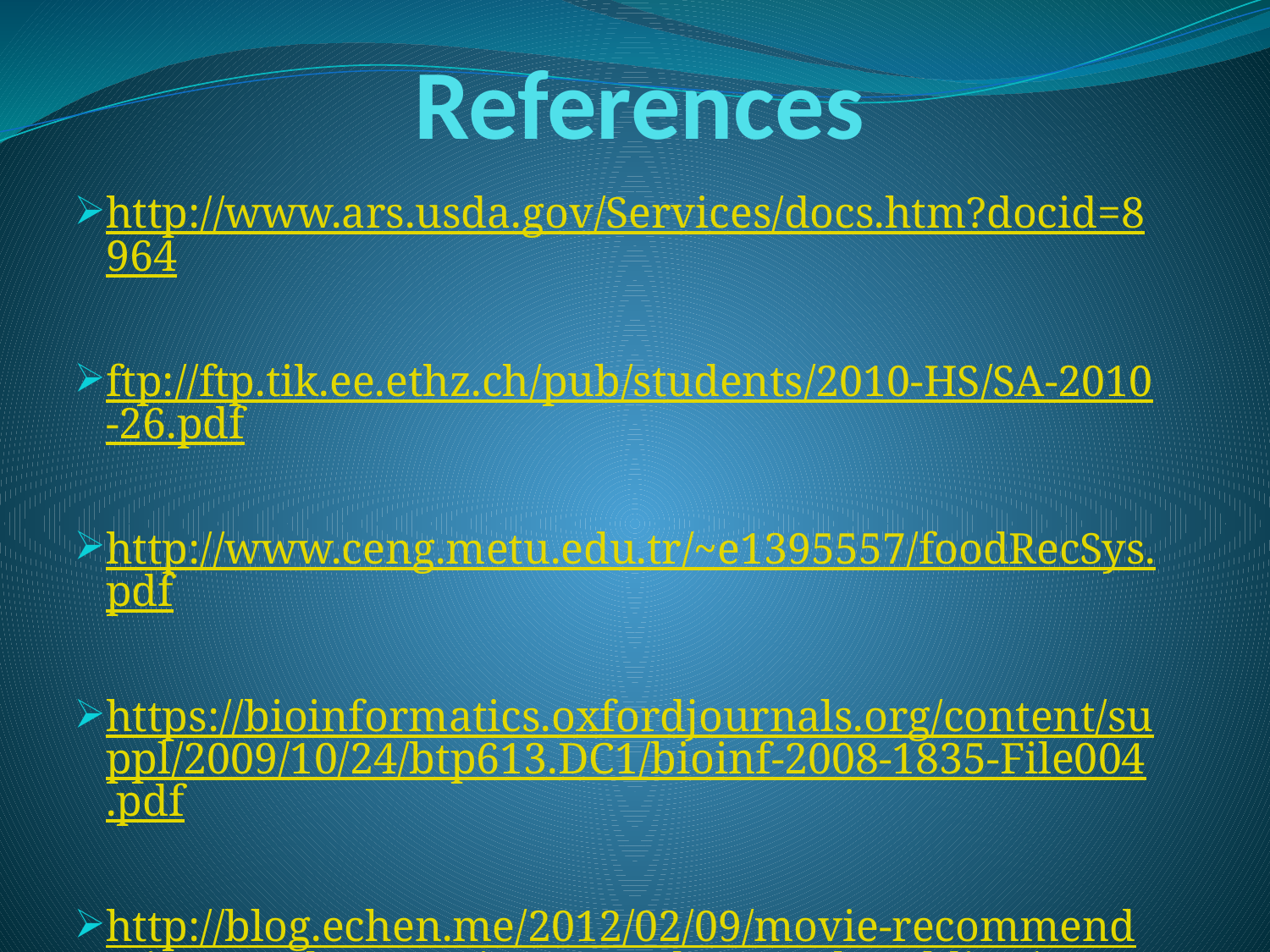

# References
http://www.ars.usda.gov/Services/docs.htm?docid=8964

ftp://ftp.tik.ee.ethz.ch/pub/students/2010-HS/SA-2010-26.pdf

http://www.ceng.metu.edu.tr/~e1395557/foodRecSys.pdf

https://bioinformatics.oxfordjournals.org/content/suppl/2009/10/24/btp613.DC1/bioinf-2008-1835-File004.pdf

http://blog.echen.me/2012/02/09/movie-recommendations-and-more-via-mapreduce-and-scalding/